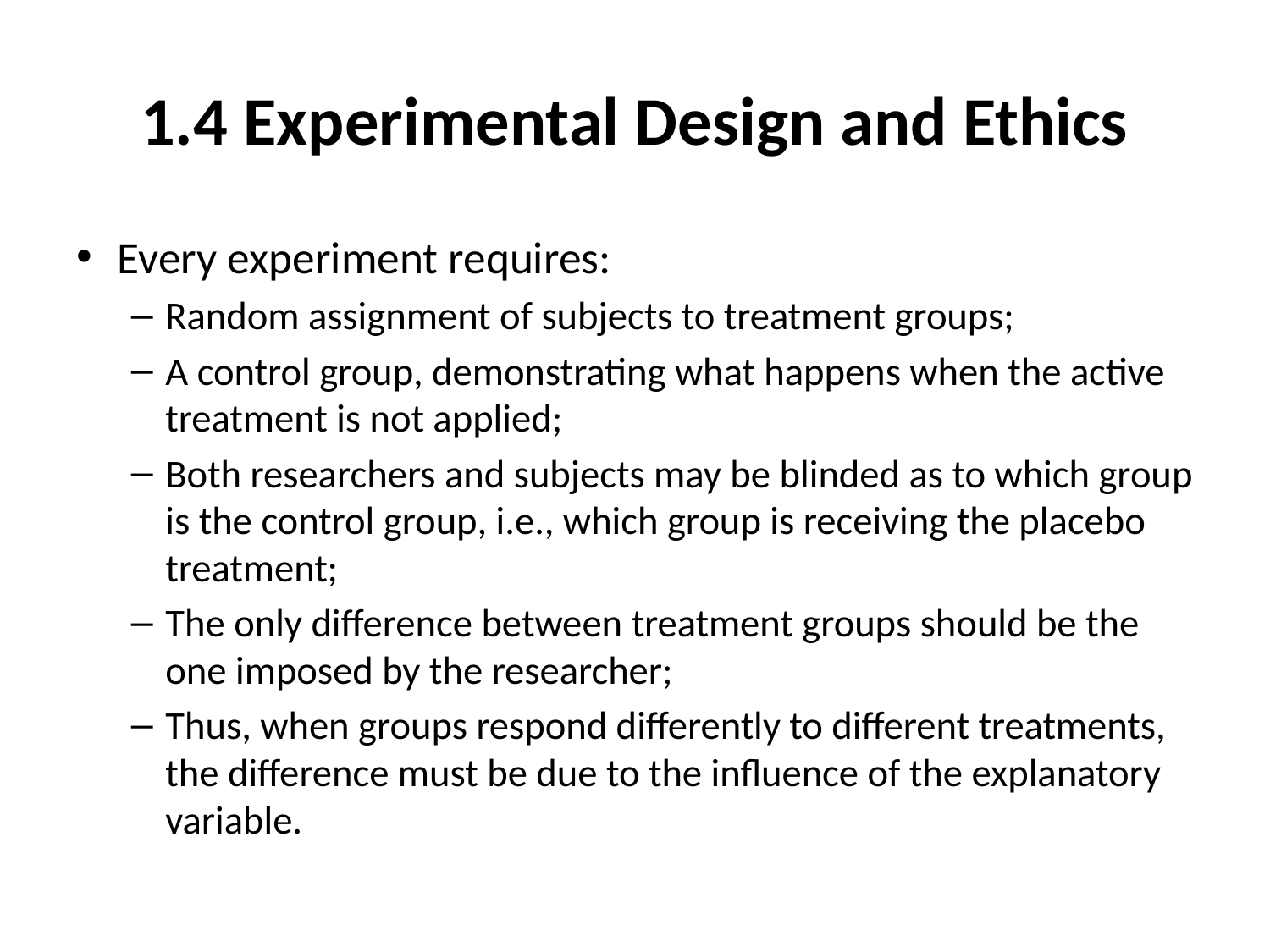

# 1.4 Experimental Design and Ethics
Every experiment requires:
Random assignment of subjects to treatment groups;
A control group, demonstrating what happens when the active treatment is not applied;
Both researchers and subjects may be blinded as to which group is the control group, i.e., which group is receiving the placebo treatment;
The only difference between treatment groups should be the one imposed by the researcher;
Thus, when groups respond differently to different treatments, the difference must be due to the influence of the explanatory variable.